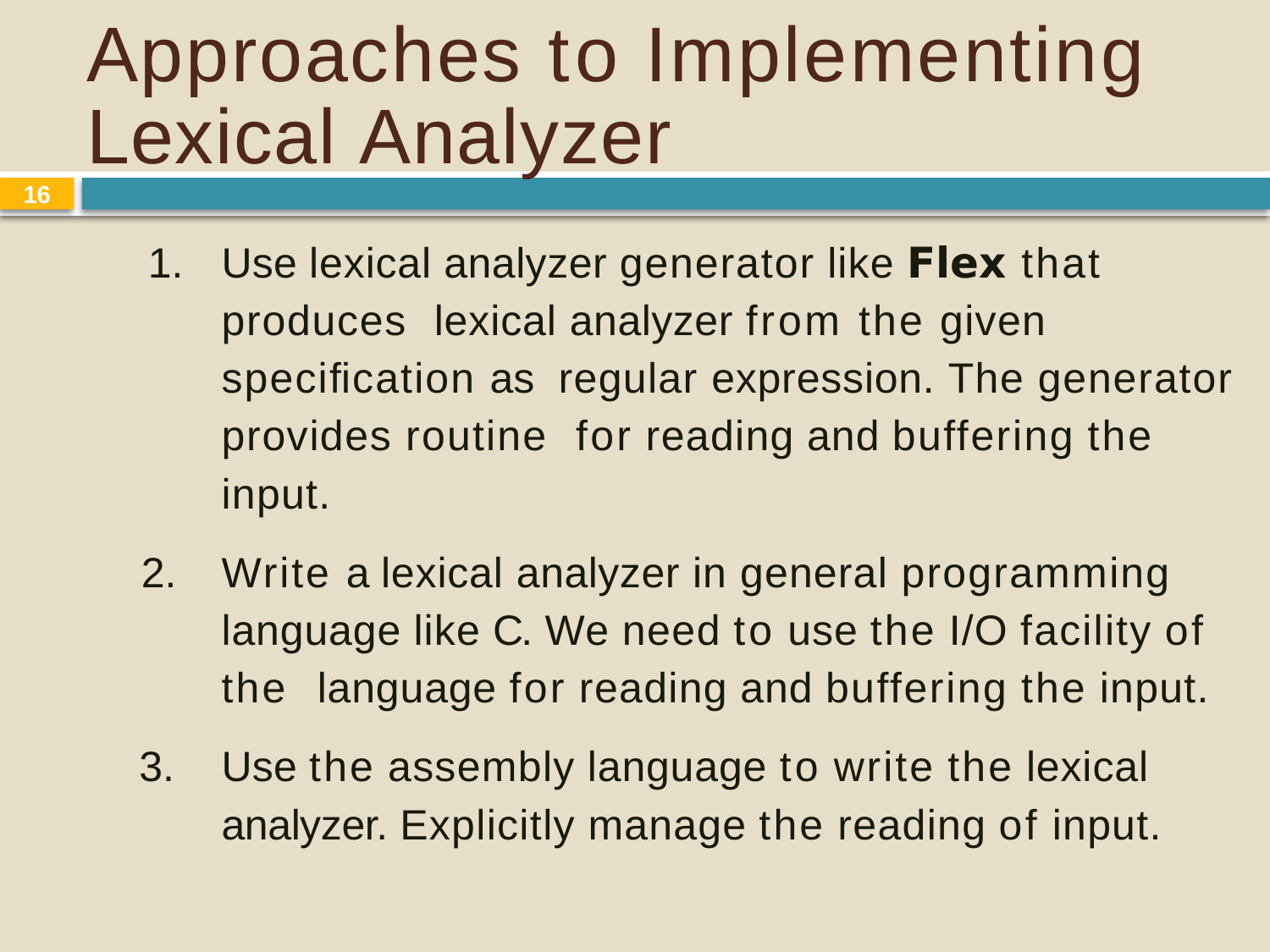

# Approaches to Implementing  Lexical Analyzer
16
Use lexical analyzer generator like Flex that produces  lexical analyzer from the given speciﬁcation as  regular expression. The generator provides routine  for reading and buffering the input.
Write a lexical analyzer in general programming  language like C. We need to use the I/O facility of the  language for reading and buffering the input.
Use the assembly language to write the lexical  analyzer. Explicitly manage the reading of input.